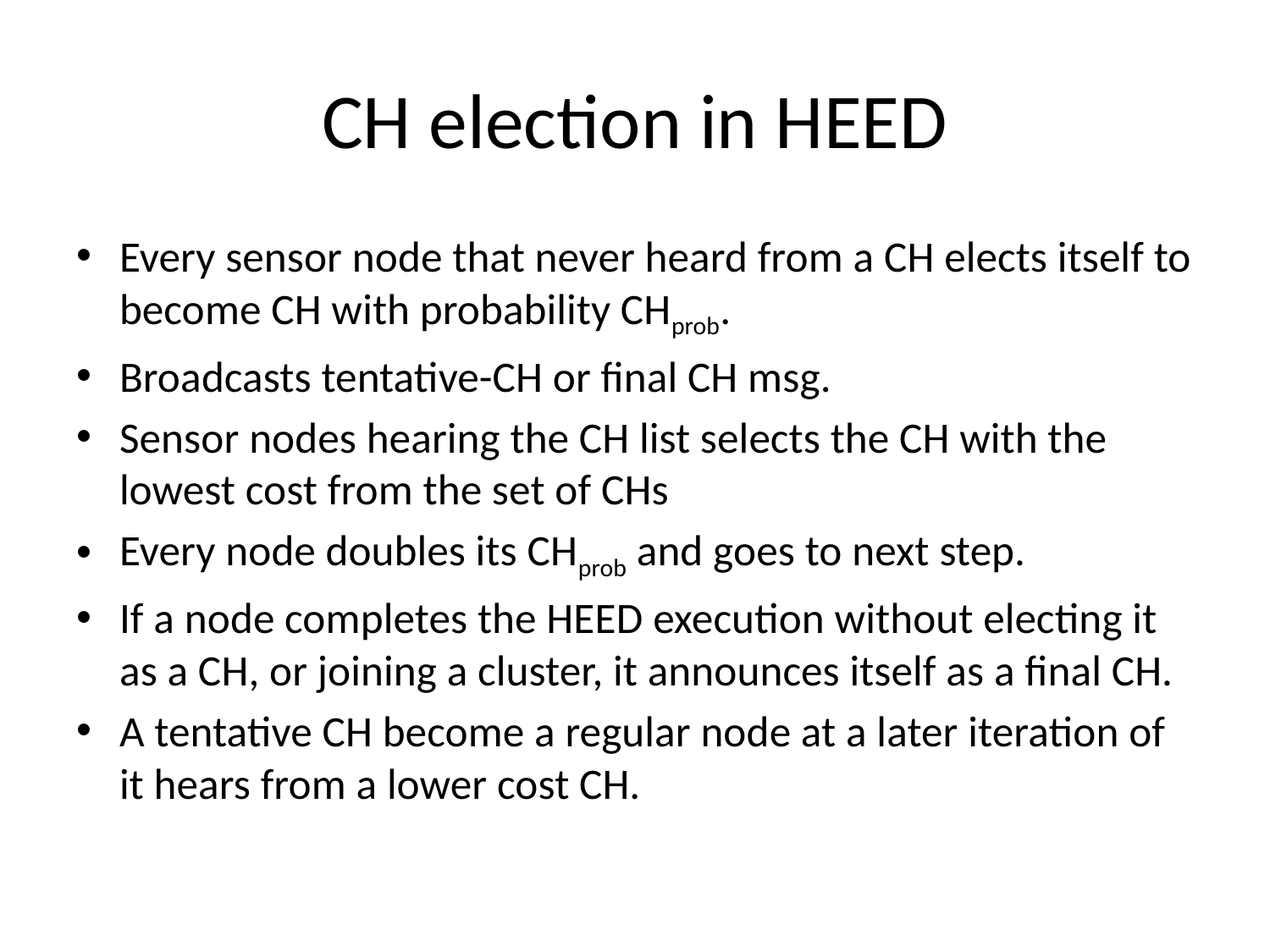

# CH election in HEED
Every sensor node that never heard from a CH elects itself to become CH with probability CHprob.
Broadcasts tentative-CH or final CH msg.
Sensor nodes hearing the CH list selects the CH with the lowest cost from the set of CHs
Every node doubles its CHprob and goes to next step.
If a node completes the HEED execution without electing it as a CH, or joining a cluster, it announces itself as a final CH.
A tentative CH become a regular node at a later iteration of it hears from a lower cost CH.